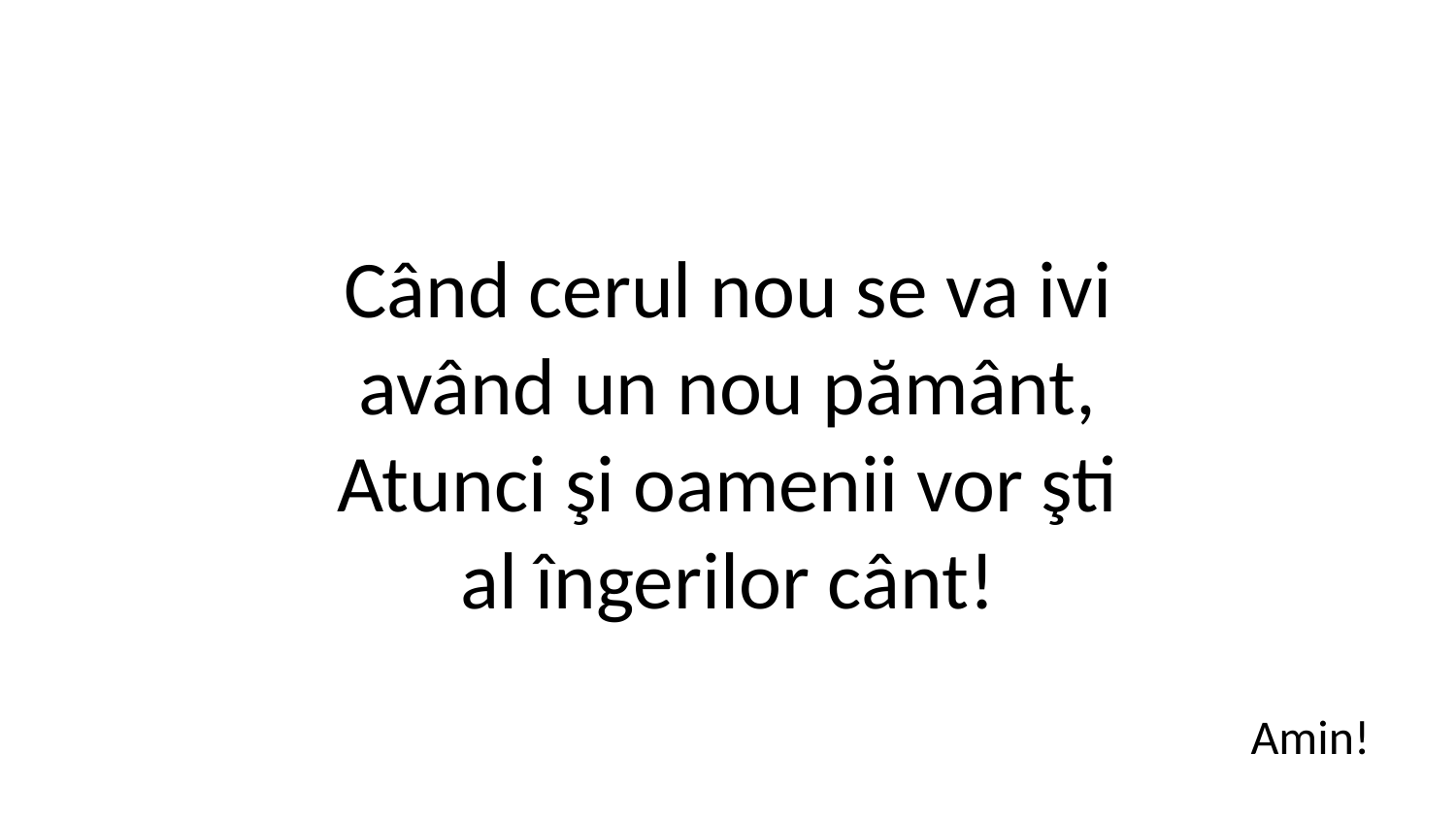

Când cerul nou se va ivi
având un nou pământ,
Atunci şi oamenii vor şti
al îngerilor cânt!

Amin!